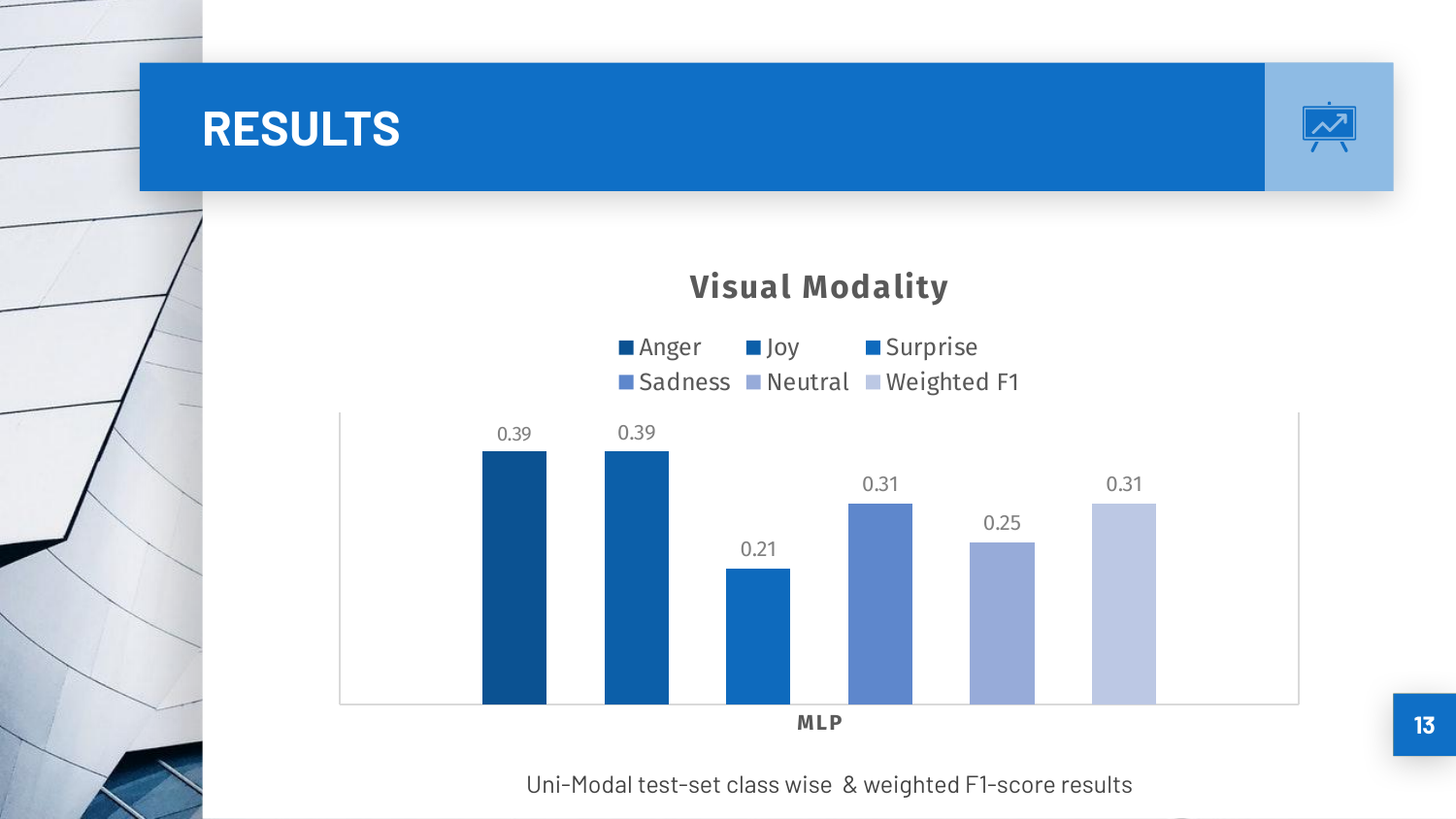

# RESULTS

### Chart: Visual Modality

| Category | Anger | Joy | Surprise | Sadness | Neutral | Weighted F1 |
|---|---|---|---|---|---|---|
| MLP | 0.39 | 0.39 | 0.21 | 0.31 | 0.25 | 0.31 |
13
Uni-Modal test-set class wise  & weighted F1-score results